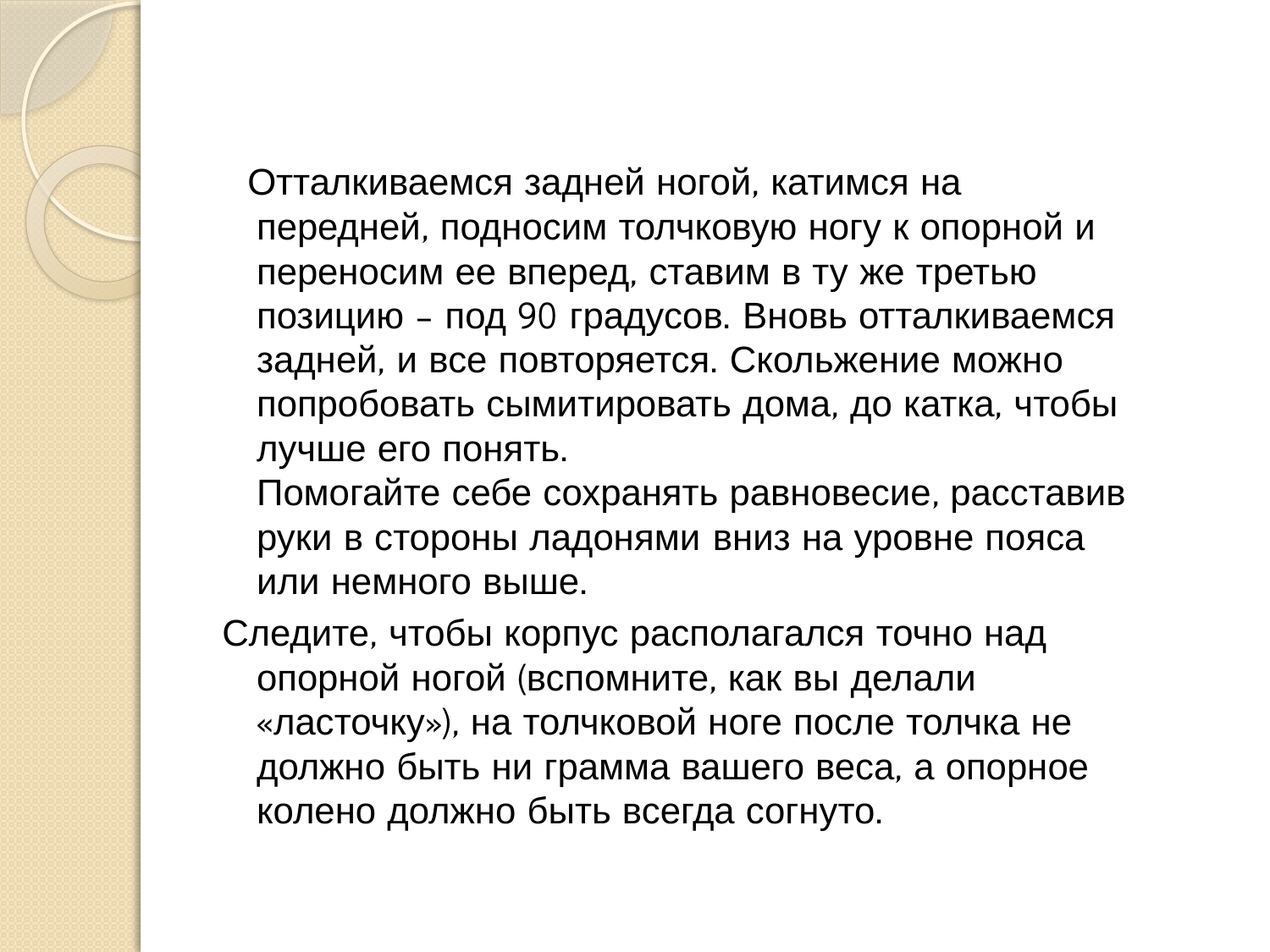

#
  Отталкиваемся задней ногой, катимся на передней, подносим толчковую ногу к опорной и переносим ее вперед, ставим в ту же третью позицию – под 90 градусов. Вновь отталкиваемся задней, и все повторяется. Скольжение можно попробовать сымитировать дома, до катка, чтобы лучше его понять. 
Помогайте себе сохранять равновесие, расставив руки в стороны ладонями вниз на уровне пояса или немного выше.
Следите, чтобы корпус располагался точно над опорной ногой (вспомните, как вы делали «ласточку»), на толчковой ноге после толчка не должно быть ни грамма вашего веса, а опорное колено должно быть всегда согнуто.